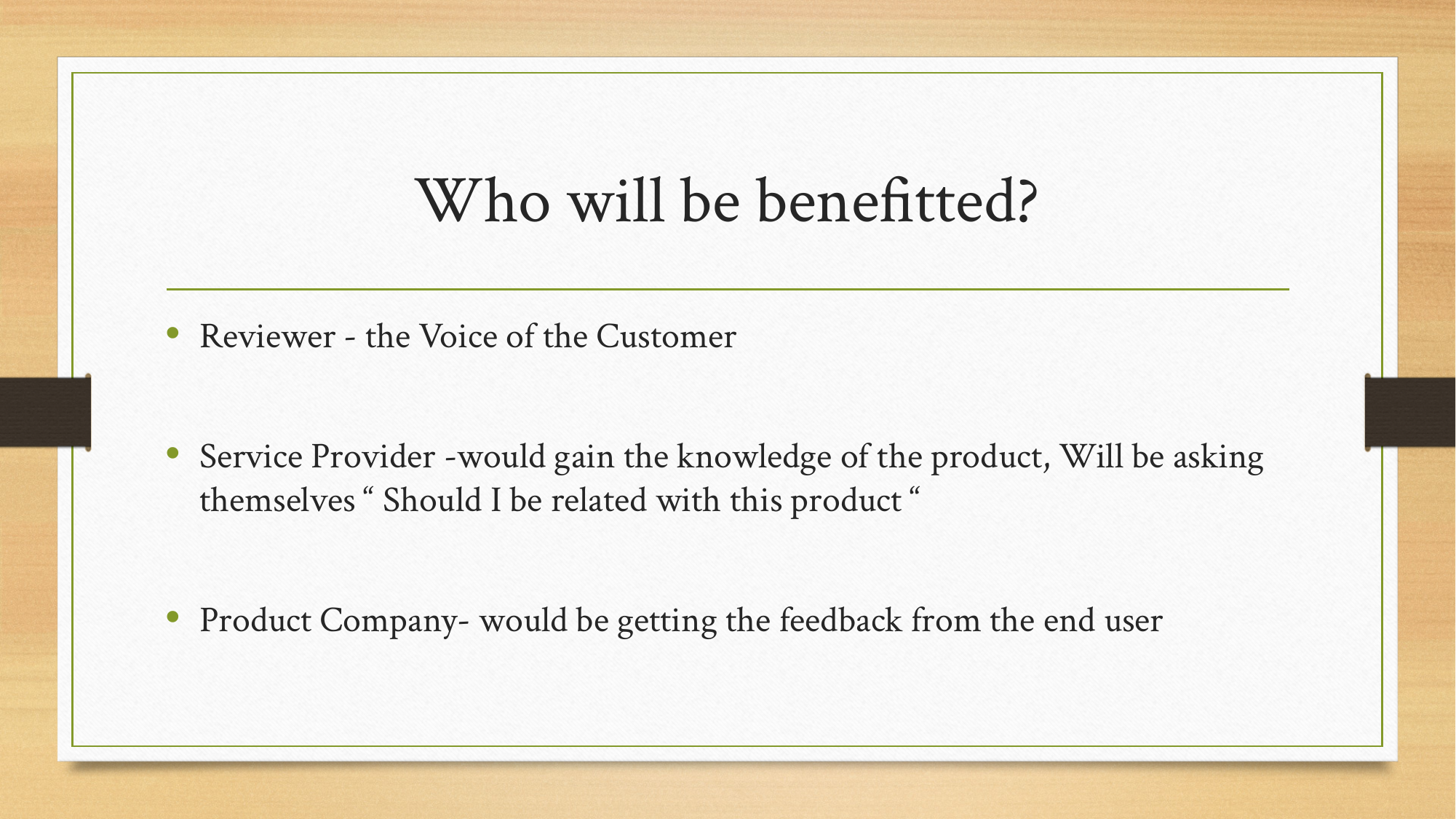

# Who will be benefitted?
Reviewer - the Voice of the Customer

Service Provider -would gain the knowledge of the product, Will be asking themselves “ Should I be related with this product “

Product Company- would be getting the feedback from the end user